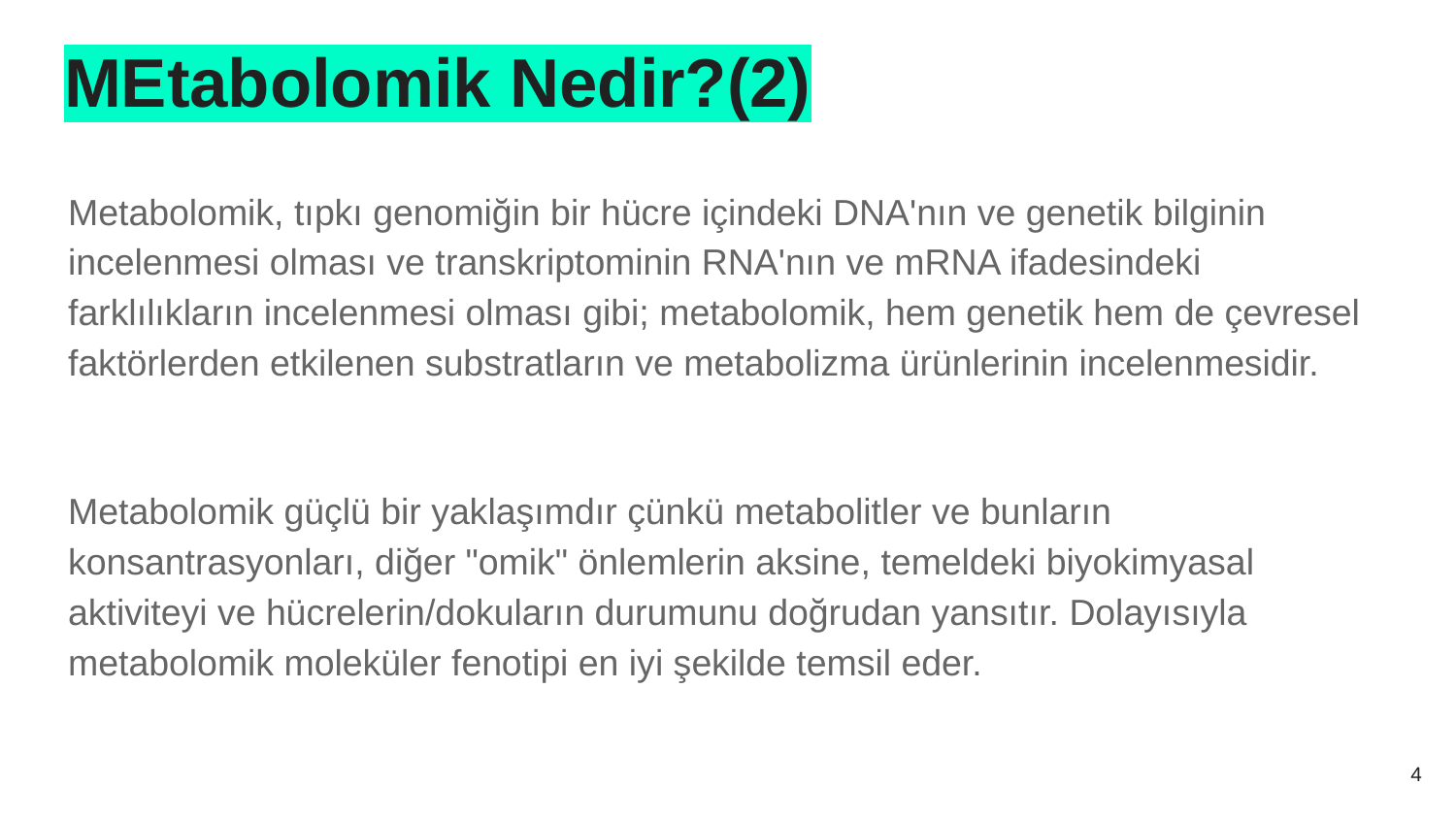

# MEtabolomik Nedir?(2)
Metabolomik, tıpkı genomiğin bir hücre içindeki DNA'nın ve genetik bilginin incelenmesi olması ve transkriptominin RNA'nın ve mRNA ifadesindeki farklılıkların incelenmesi olması gibi; metabolomik, hem genetik hem de çevresel faktörlerden etkilenen substratların ve metabolizma ürünlerinin incelenmesidir.

Metabolomik güçlü bir yaklaşımdır çünkü metabolitler ve bunların konsantrasyonları, diğer "omik" önlemlerin aksine, temeldeki biyokimyasal aktiviteyi ve hücrelerin/dokuların durumunu doğrudan yansıtır. Dolayısıyla metabolomik moleküler fenotipi en iyi şekilde temsil eder.

4